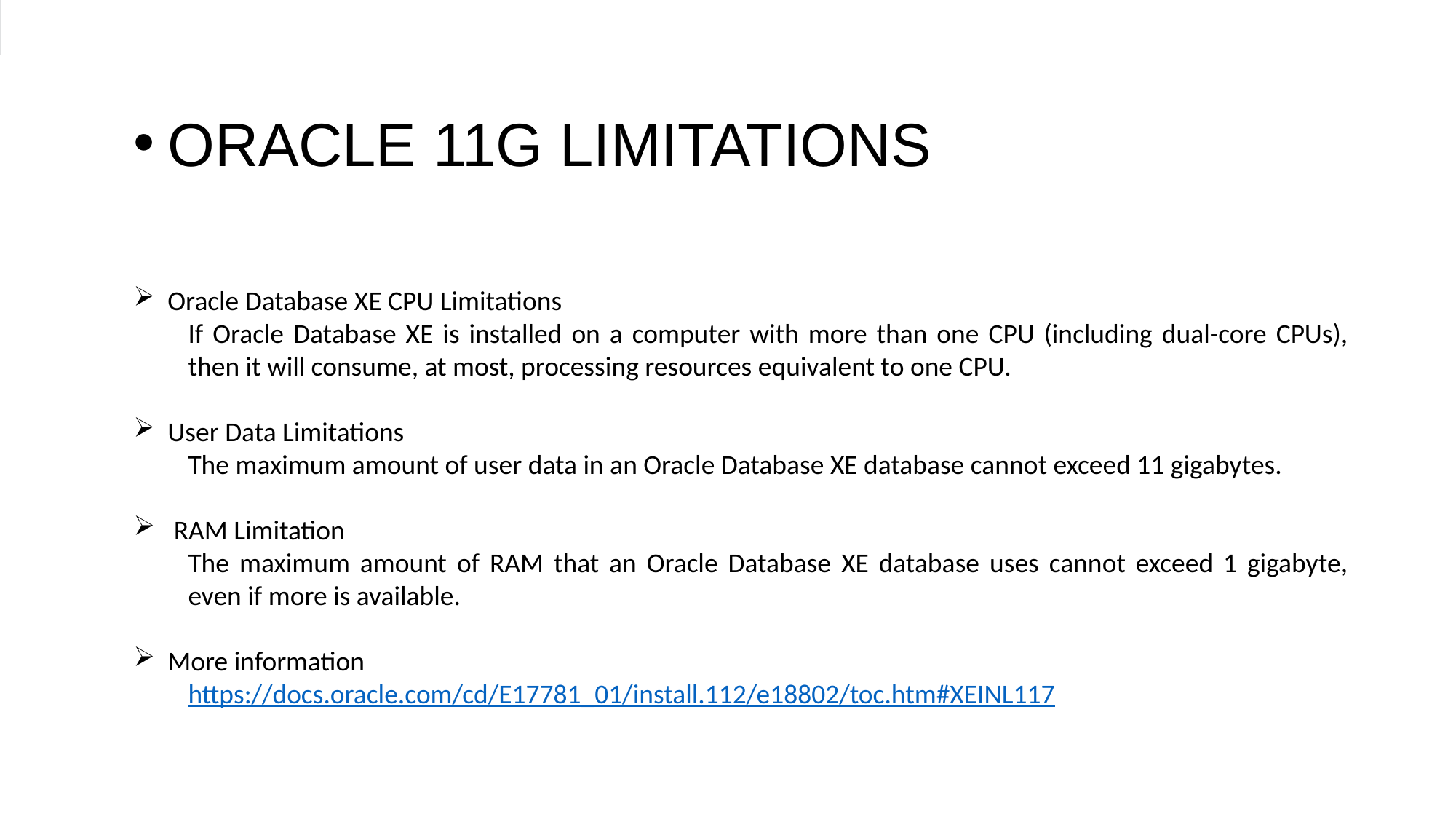

Oracle 11g limitations
Oracle Database XE CPU Limitations
If Oracle Database XE is installed on a computer with more than one CPU (including dual-core CPUs), then it will consume, at most, processing resources equivalent to one CPU.

User Data Limitations
The maximum amount of user data in an Oracle Database XE database cannot exceed 11 gigabytes.

 RAM Limitation
The maximum amount of RAM that an Oracle Database XE database uses cannot exceed 1 gigabyte, even if more is available.

More information
https://docs.oracle.com/cd/E17781_01/install.112/e18802/toc.htm#XEINL117